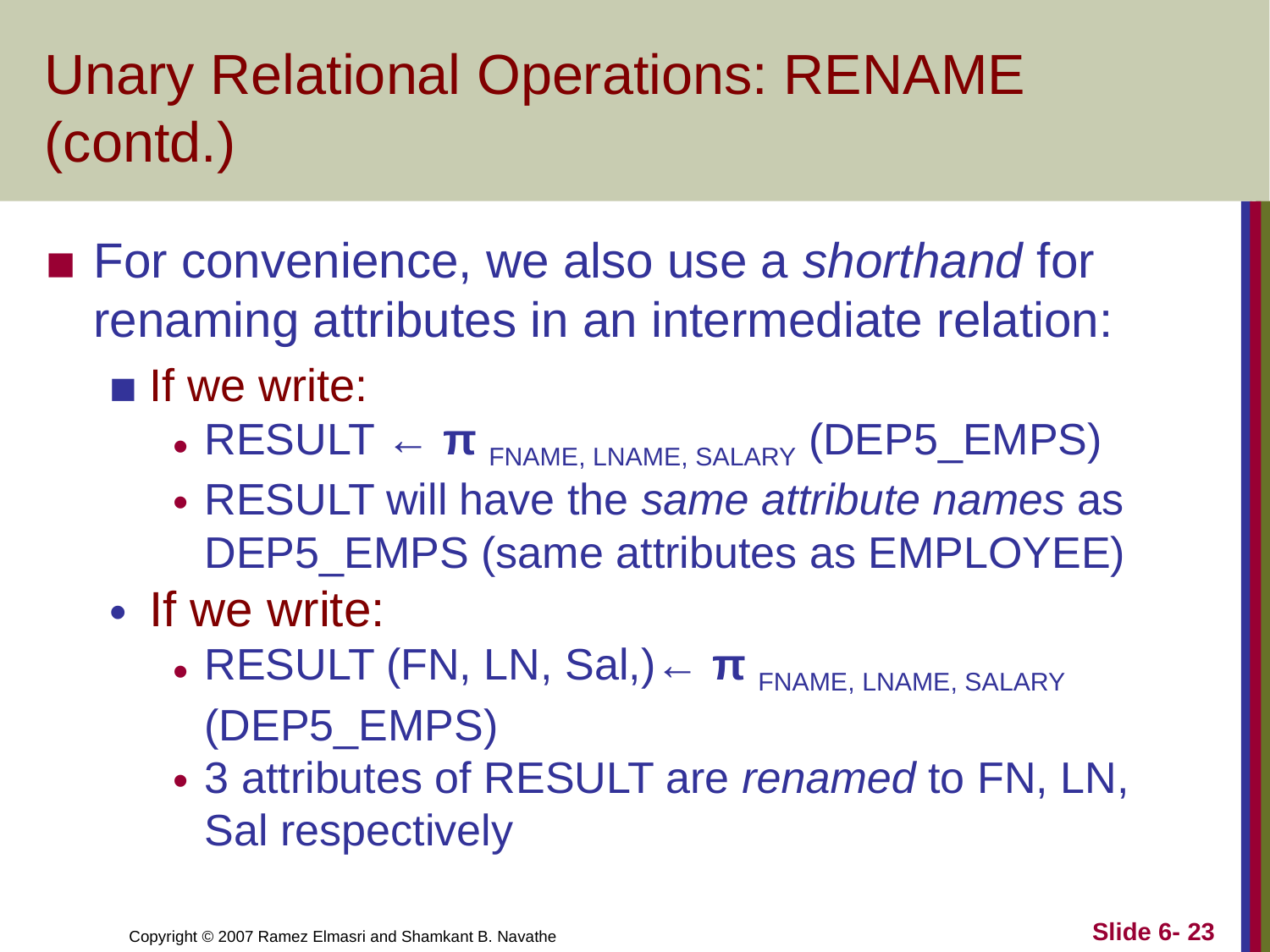

# Unary Relational Operations: RENAME (contd.)
For convenience, we also use a shorthand for renaming attributes in an intermediate relation:
If we write:
RESULT ← π FNAME, LNAME, SALARY (DEP5_EMPS)
RESULT will have the same attribute names as DEP5_EMPS (same attributes as EMPLOYEE)
If we write:
RESULT (FN, LN, Sal,)← π FNAME, LNAME, SALARY (DEP5_EMPS)
3 attributes of RESULT are renamed to FN, LN, Sal respectively
Slide 6- 23